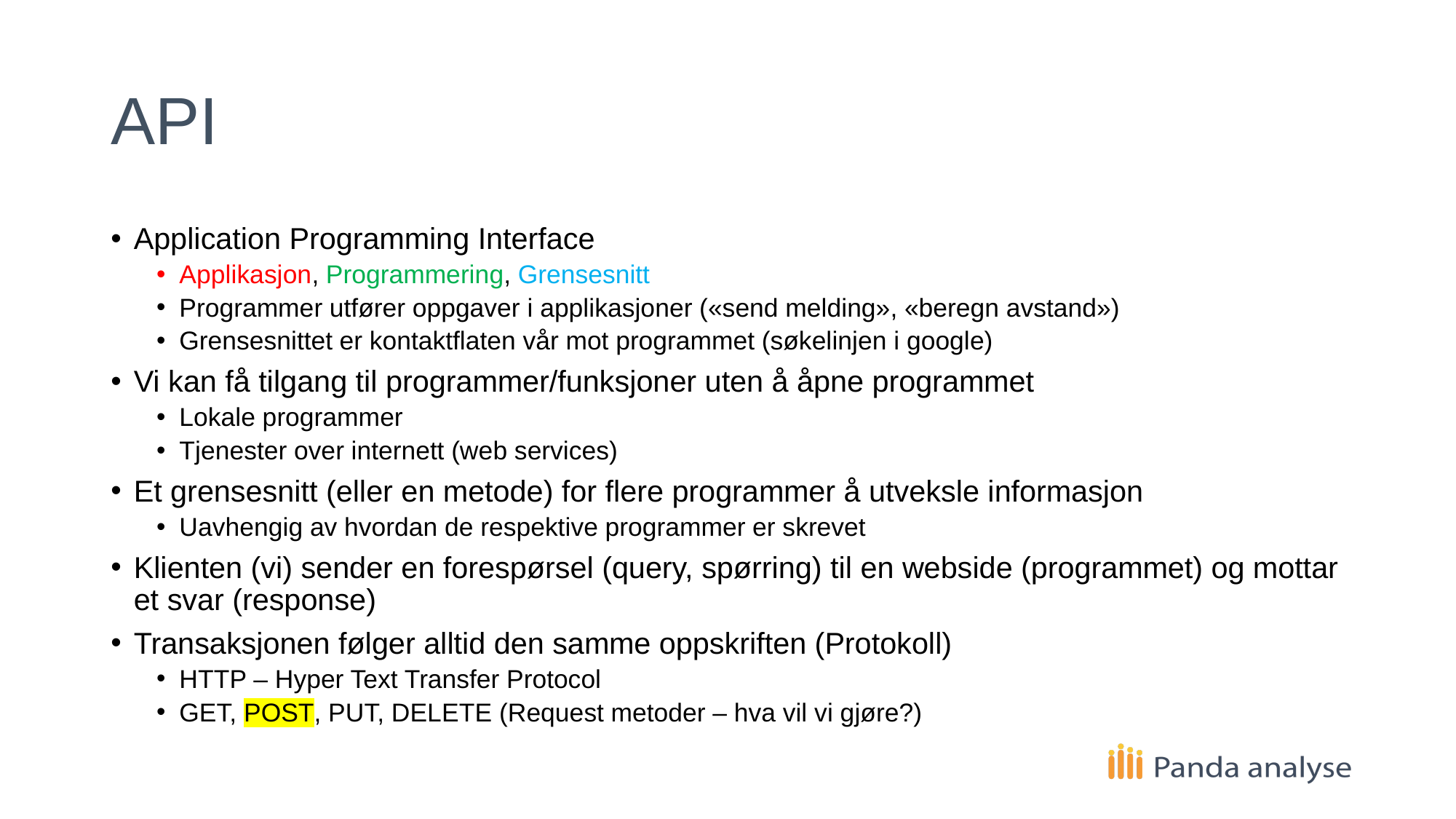

# API
Application Programming Interface
Applikasjon, Programmering, Grensesnitt
Programmer utfører oppgaver i applikasjoner («send melding», «beregn avstand»)
Grensesnittet er kontaktflaten vår mot programmet (søkelinjen i google)
Vi kan få tilgang til programmer/funksjoner uten å åpne programmet
Lokale programmer
Tjenester over internett (web services)
Et grensesnitt (eller en metode) for flere programmer å utveksle informasjon
Uavhengig av hvordan de respektive programmer er skrevet
Klienten (vi) sender en forespørsel (query, spørring) til en webside (programmet) og mottar et svar (response)
Transaksjonen følger alltid den samme oppskriften (Protokoll)
HTTP – Hyper Text Transfer Protocol
GET, POST, PUT, DELETE (Request metoder – hva vil vi gjøre?)